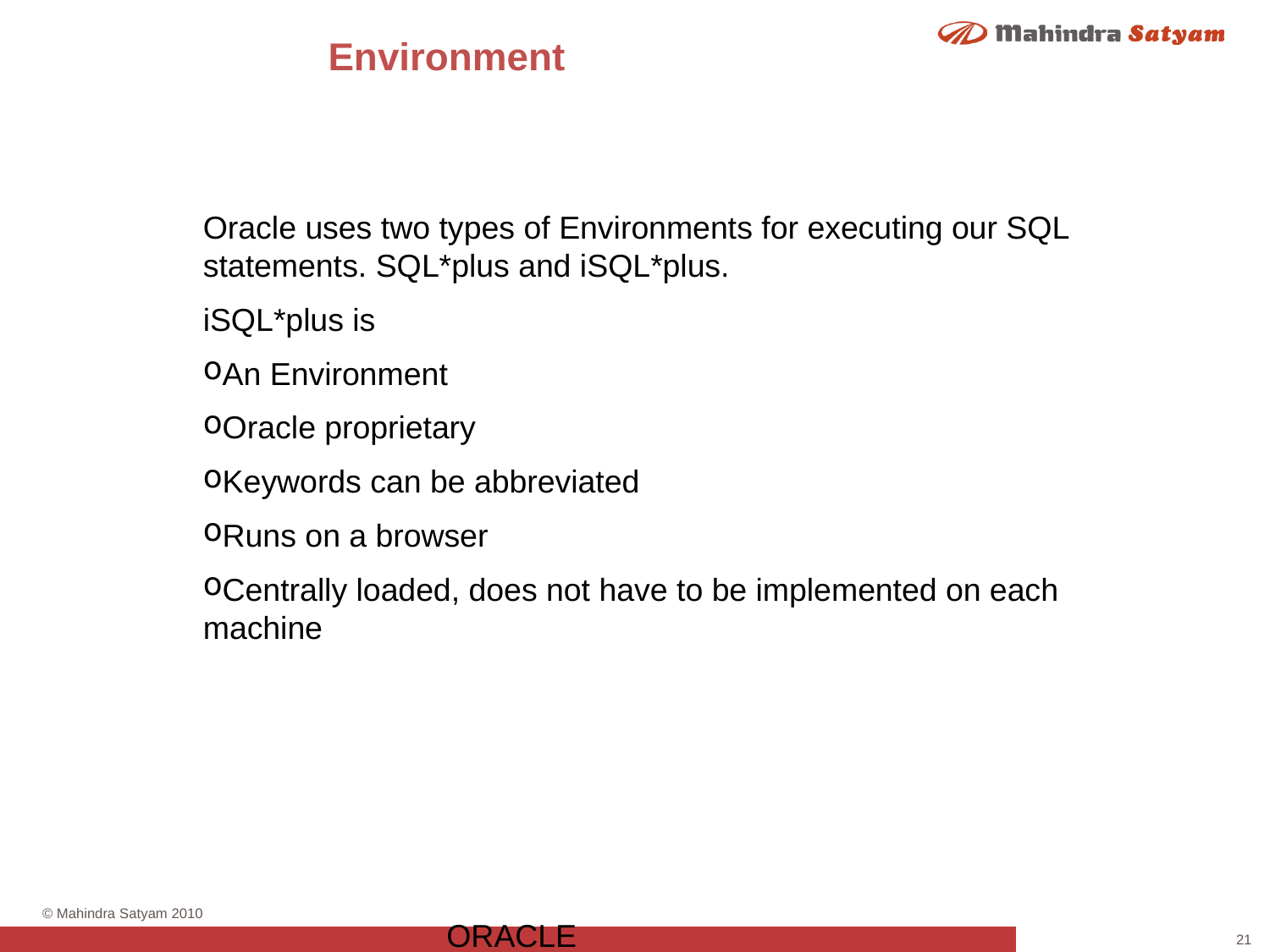

# Environment
Oracle uses two types of Environments for executing our SQL statements. SQL*plus and iSQL*plus.
iSQL*plus is
An Environment
Oracle proprietary
Keywords can be abbreviated
Runs on a browser
Centrally loaded, does not have to be implemented on each   machine

ORACLE